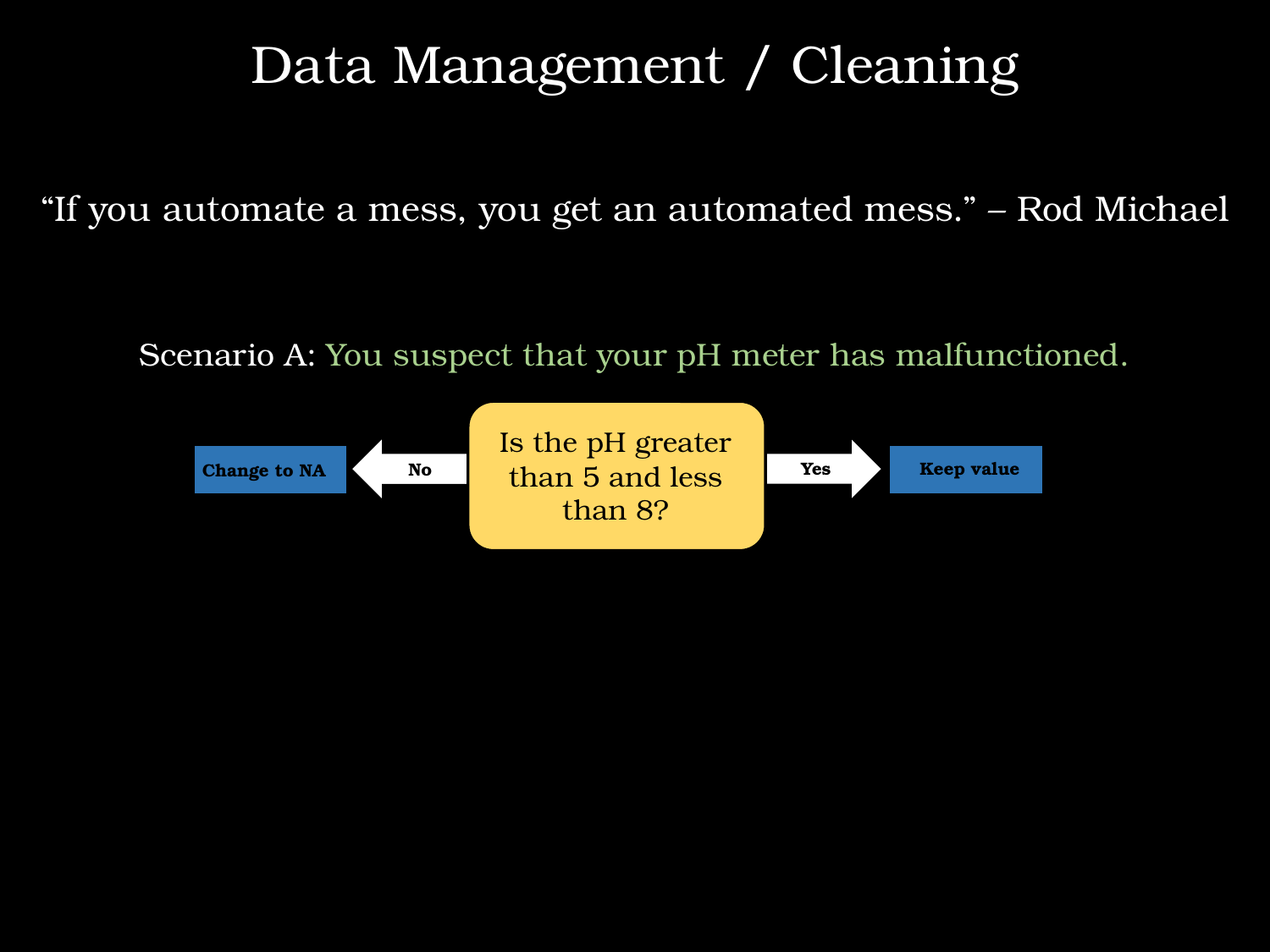

Data Management / Cleaning
“If you automate a mess, you get an automated mess.” – Rod Michael
Scenario A: You suspect that your pH meter has malfunctioned.

Is the pH greater than 5 and less than 8?

Keep value
Yes
No
Change to NA